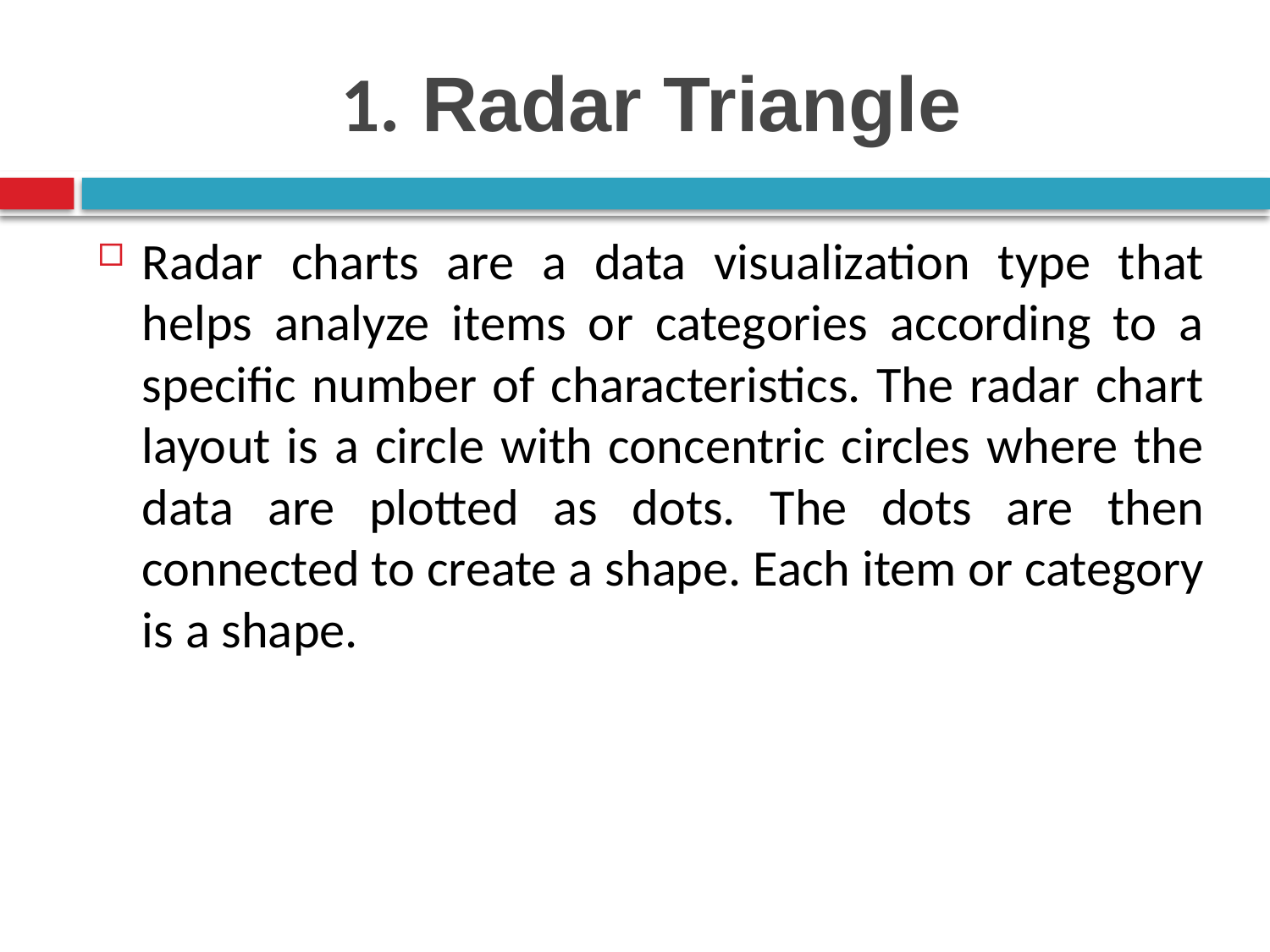

# 1. Radar Triangle
Radar charts are a data visualization type that helps analyze items or categories according to a specific number of characteristics. The radar chart layout is a circle with concentric circles where the data are plotted as dots. The dots are then connected to create a shape. Each item or category is a shape.